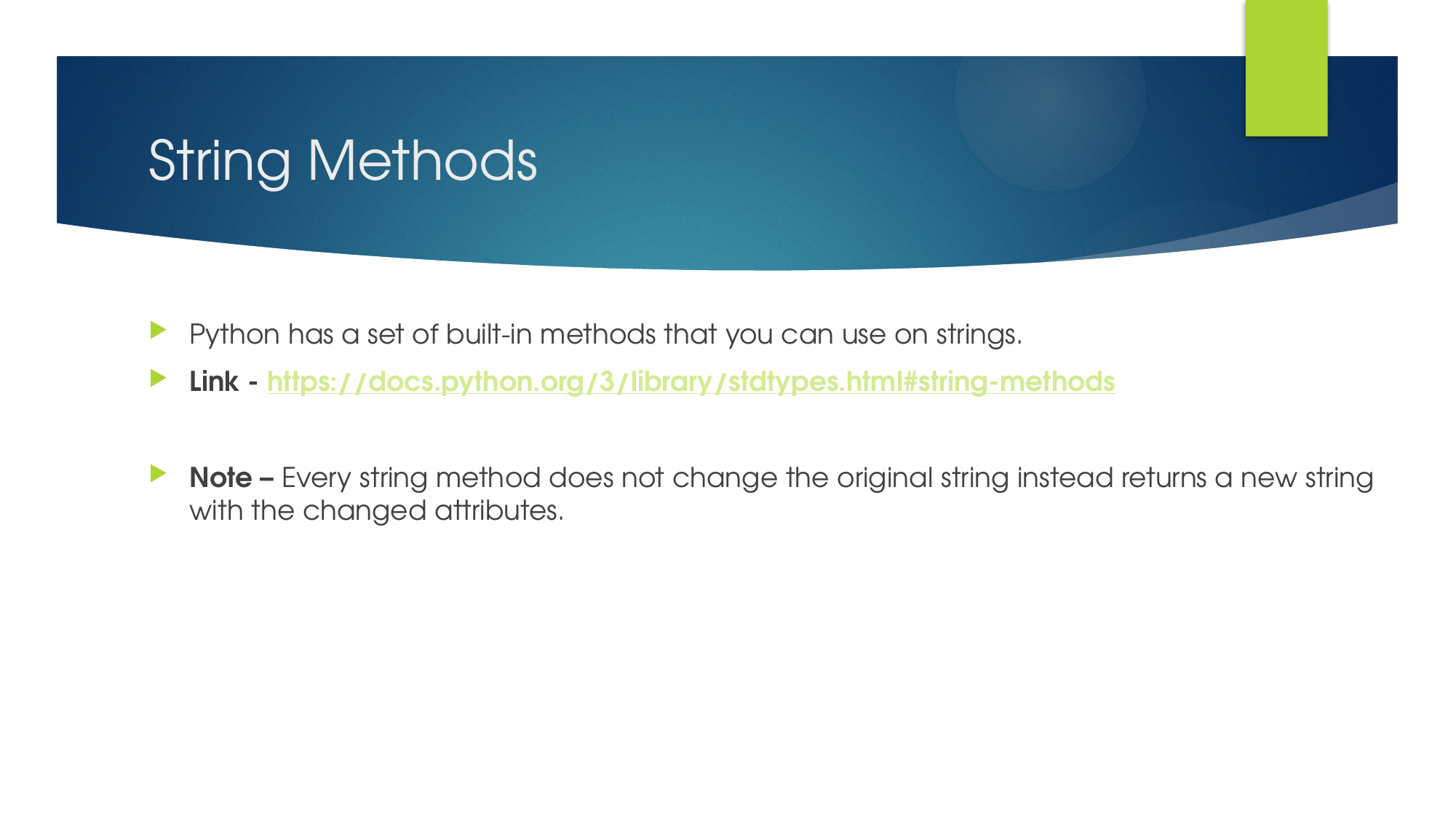

# String Methods
Python has a set of built-in methods that you can use on strings.
Link - https://docs.python.org/3/library/stdtypes.html#string-methods

Note – Every string method does not change the original string instead returns a new string with the changed attributes.